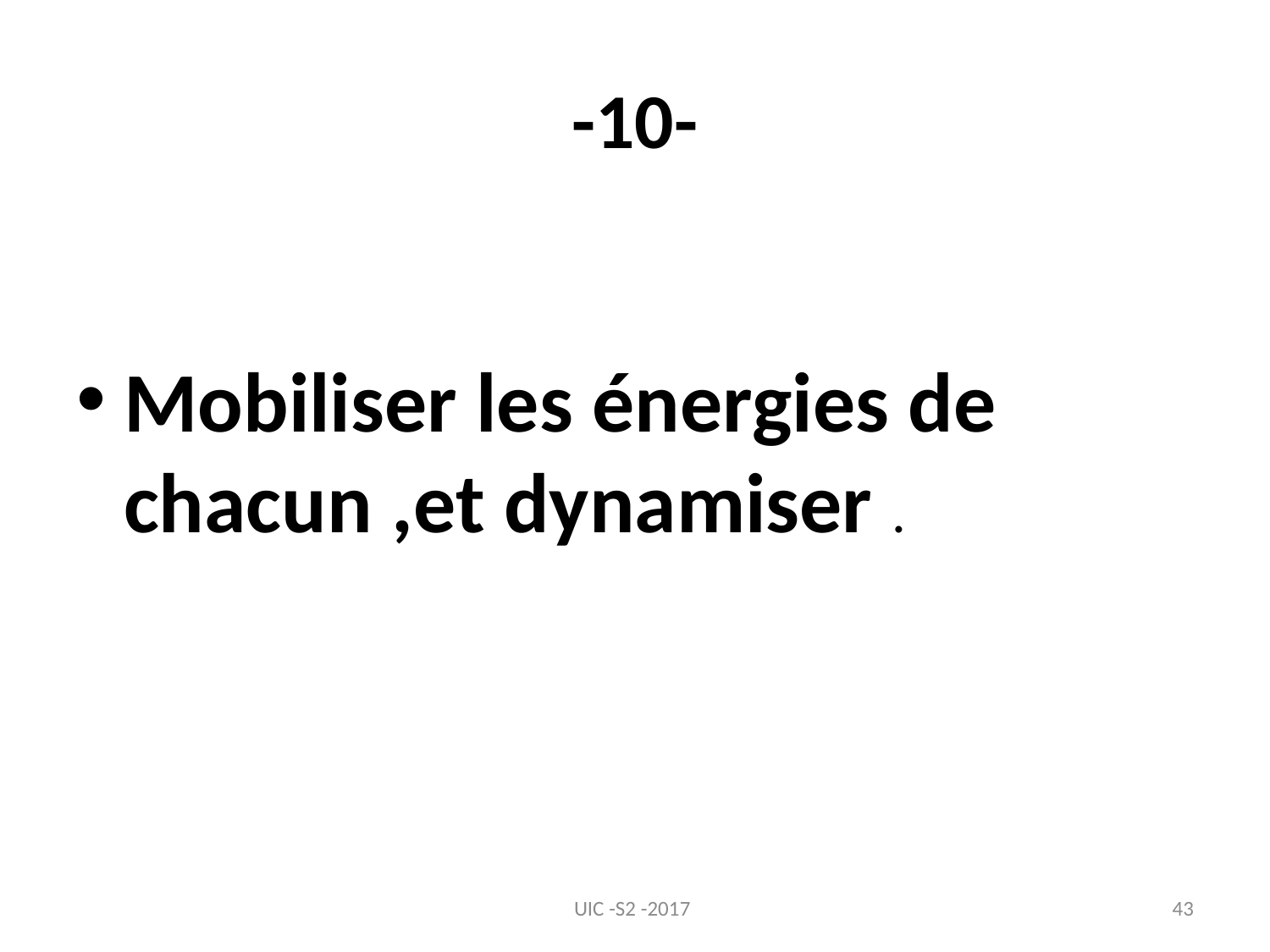

# -10-

Mobiliser les énergies de chacun ,et dynamiser .

UIC -S2 -2017
43